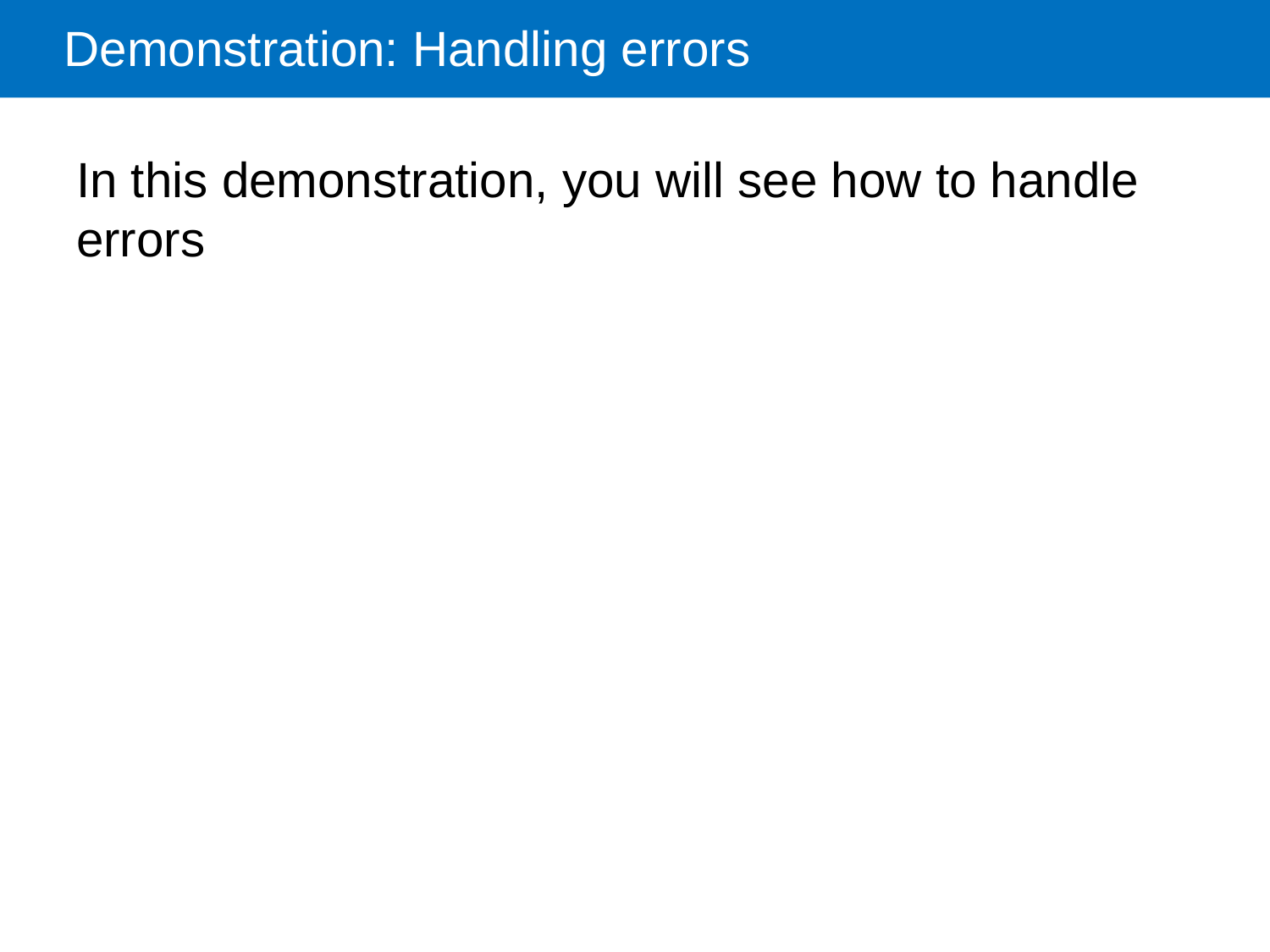

# Demonstration: Handling errors
In this demonstration, you will see how to handle errors